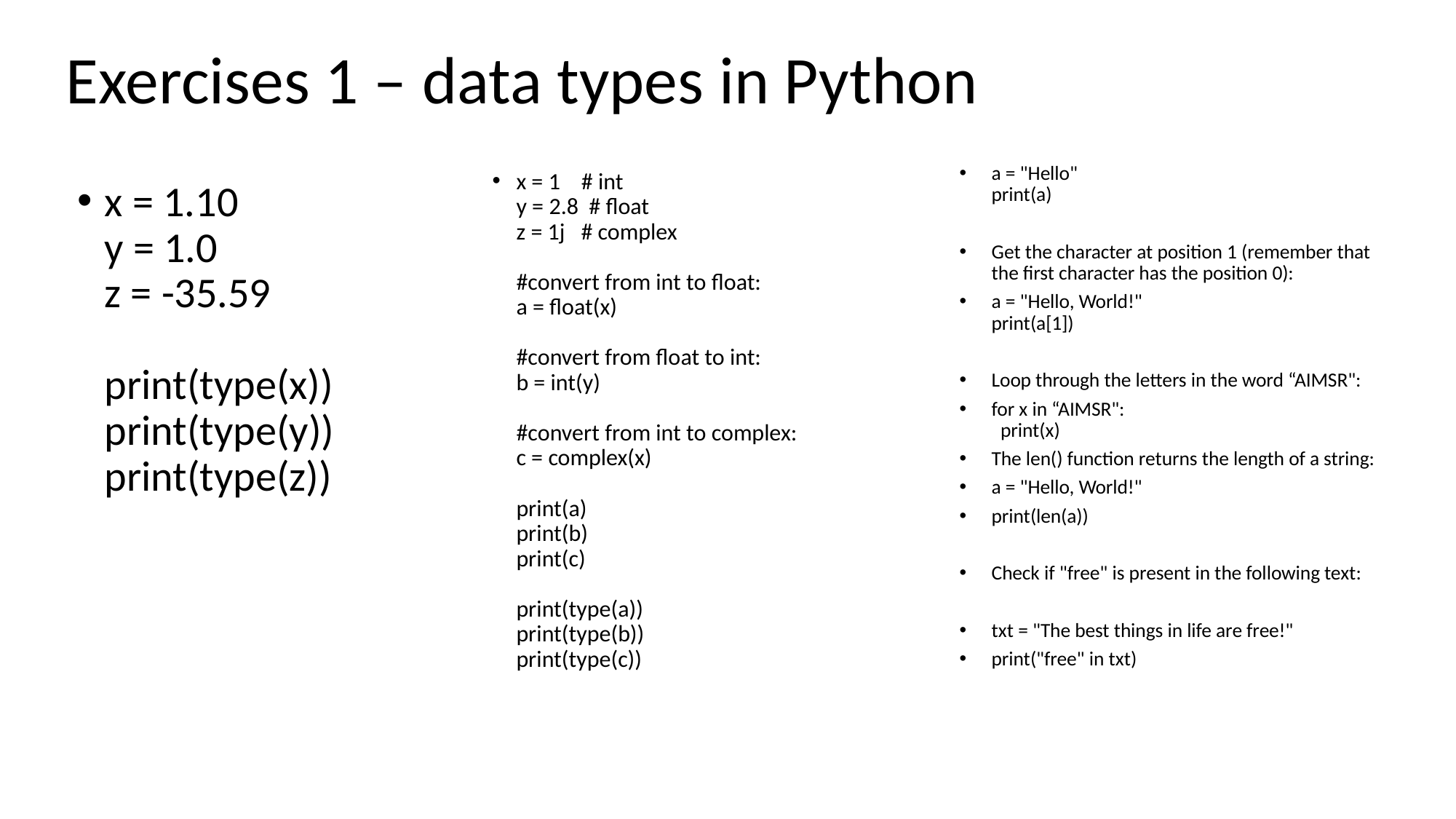

# Exercises 1 – data types in Python
a = "Hello"
print(a)

Get the character at position 1 (remember that the first character has the position 0):
a = "Hello, World!"
print(a[1])

Loop through the letters in the word “AIMSR":
for x in “AIMSR":
  print(x)
The len() function returns the length of a string:
a = "Hello, World!"
print(len(a))

Check if "free" is present in the following text:

txt = "The best things in life are free!"
print("free" in txt)

x = 1    # int
y = 2.8  # float
z = 1j   # complex
#convert from int to float:
a = float(x)
#convert from float to int:
b = int(y)
#convert from int to complex:
c = complex(x)
print(a)
print(b)
print(c)
print(type(a))
print(type(b))
print(type(c))

x = 1.10
y = 1.0
z = -35.59
print(type(x))
print(type(y))
print(type(z))